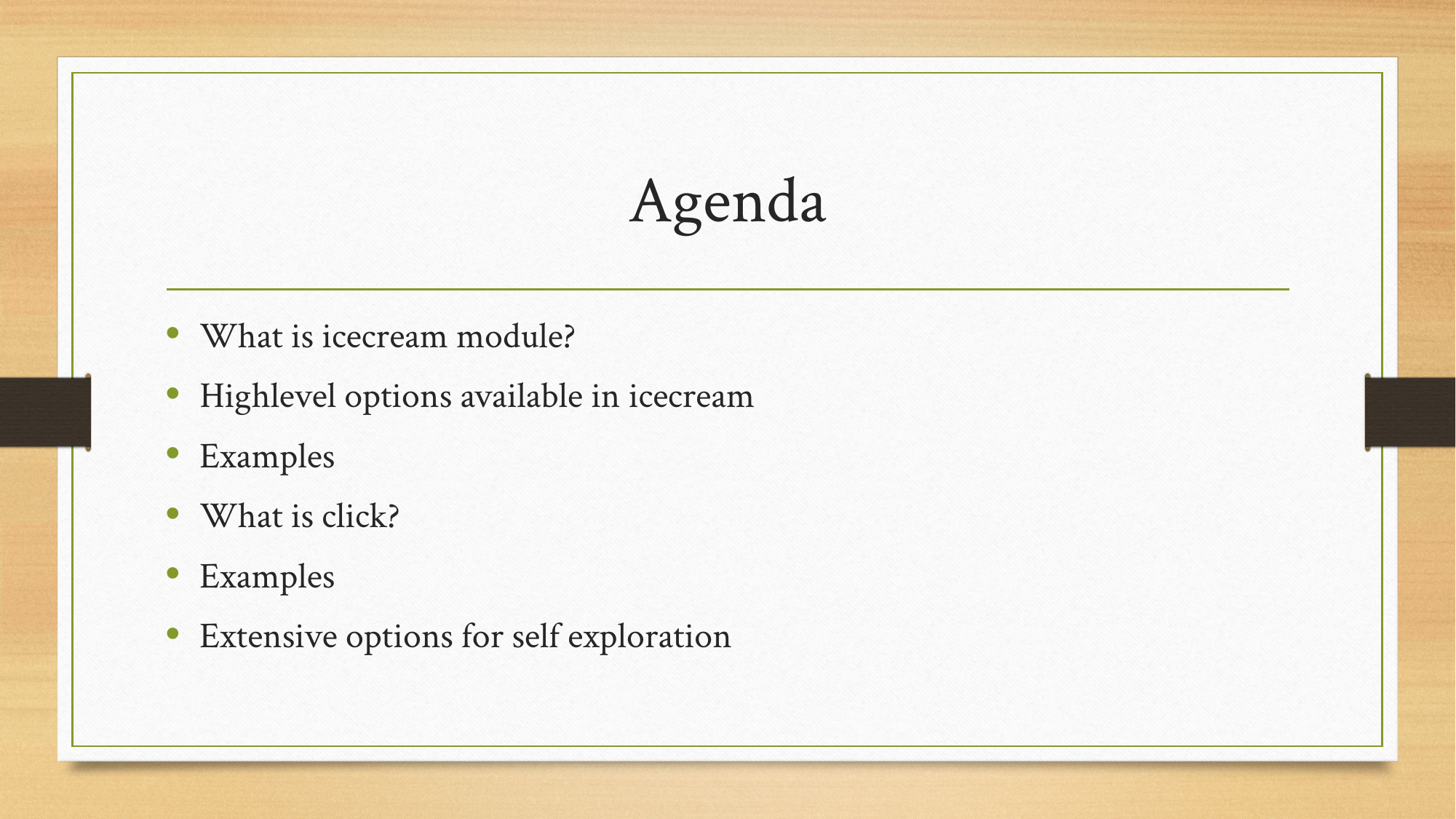

# Agenda
What is icecream module?
Highlevel options available in icecream
Examples
What is click?
Examples
Extensive options for self exploration